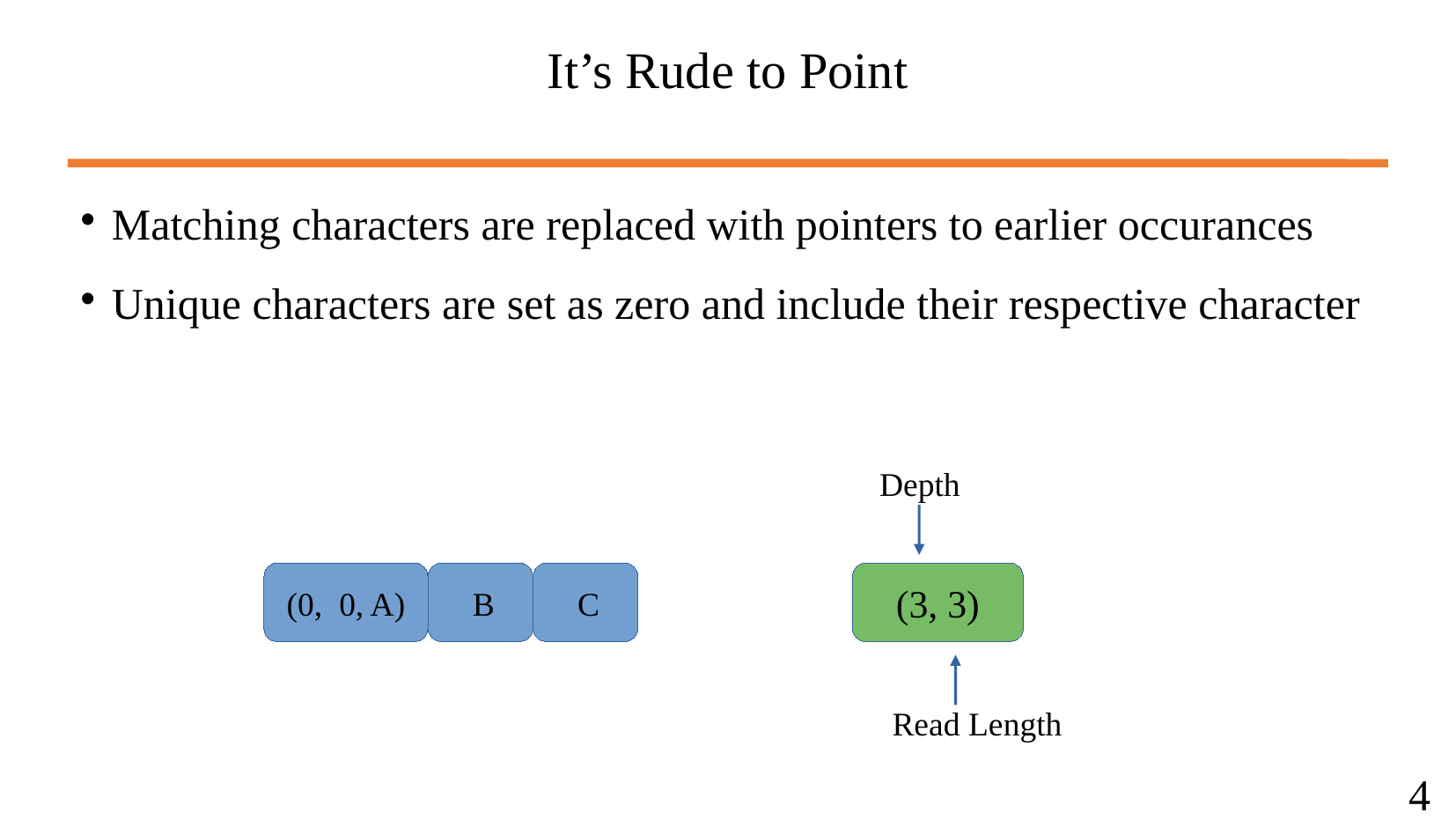

It’s Rude to Point

Matching characters are replaced with pointers to earlier occurances
Unique characters are set as zero and include their respective character
Depth

(3, 3)
(0,  0, A)
B
C

Read Length
4